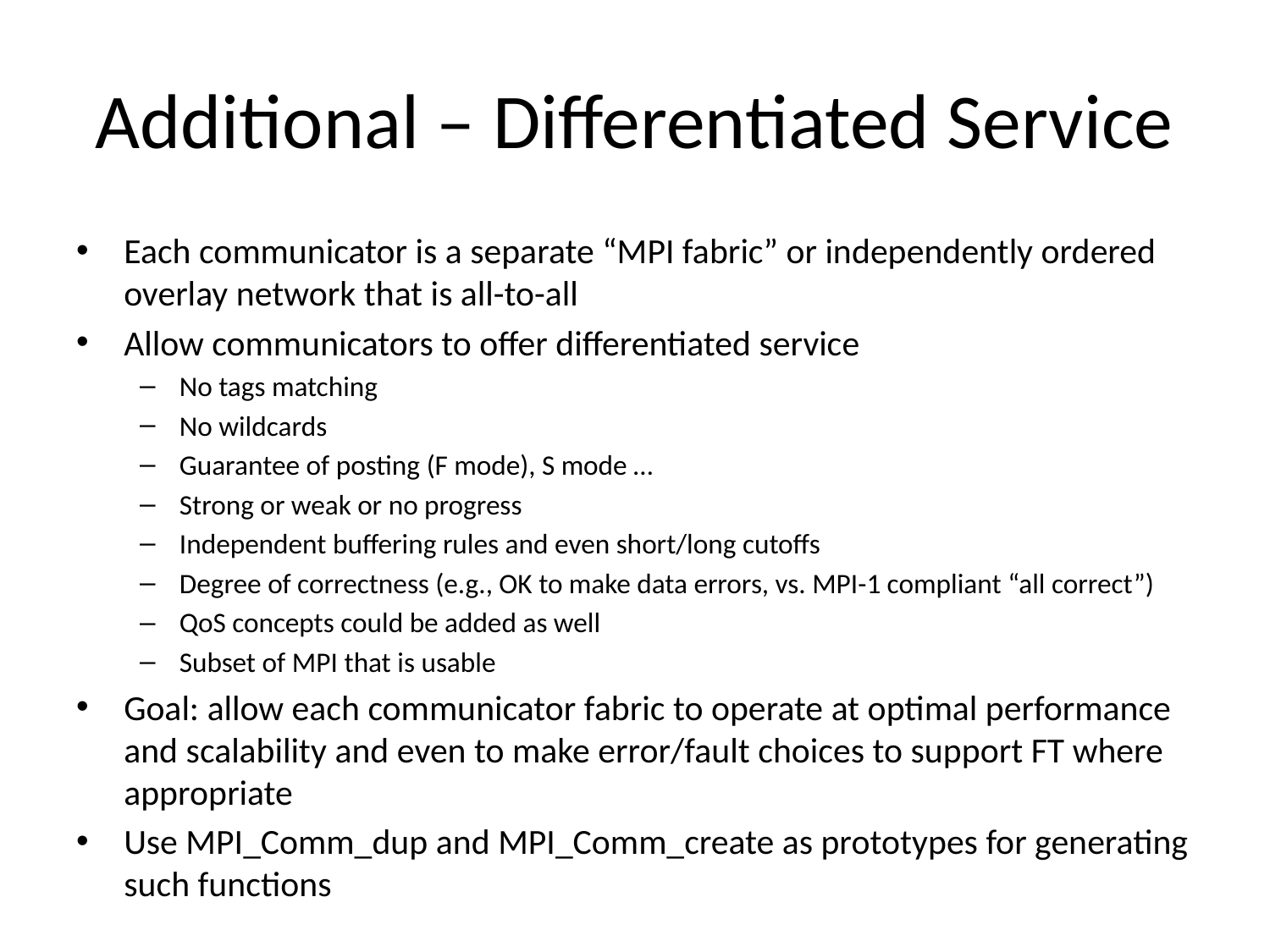

# Additional – Differentiated Service
Each communicator is a separate “MPI fabric” or independently ordered overlay network that is all-to-all
Allow communicators to offer differentiated service
No tags matching
No wildcards
Guarantee of posting (F mode), S mode …
Strong or weak or no progress
Independent buffering rules and even short/long cutoffs
Degree of correctness (e.g., OK to make data errors, vs. MPI-1 compliant “all correct”)
QoS concepts could be added as well
Subset of MPI that is usable
Goal: allow each communicator fabric to operate at optimal performance and scalability and even to make error/fault choices to support FT where appropriate
Use MPI_Comm_dup and MPI_Comm_create as prototypes for generating such functions